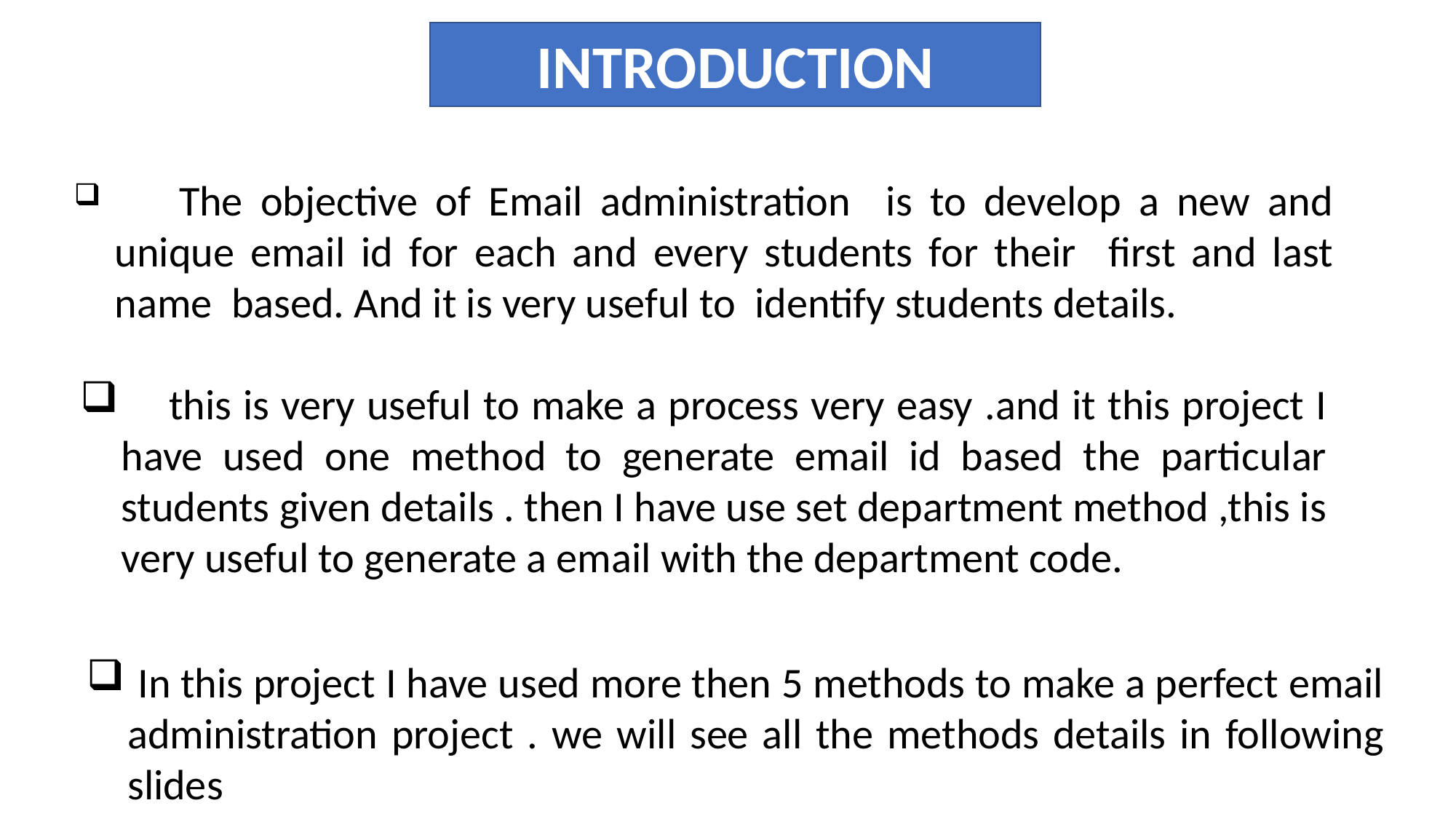

INTRODUCTION
    The objective of Email administration  is to develop a new and unique email id for each and every students for their  first and last name  based. And it is very useful to  identify students details.
    this is very useful to make a process very easy .and it this project I have used one method to generate email id based the particular students given details . then I have use set department method ,this is very useful to generate a email with the department code.
 In this project I have used more then 5 methods to make a perfect email administration project . we will see all the methods details in following slides